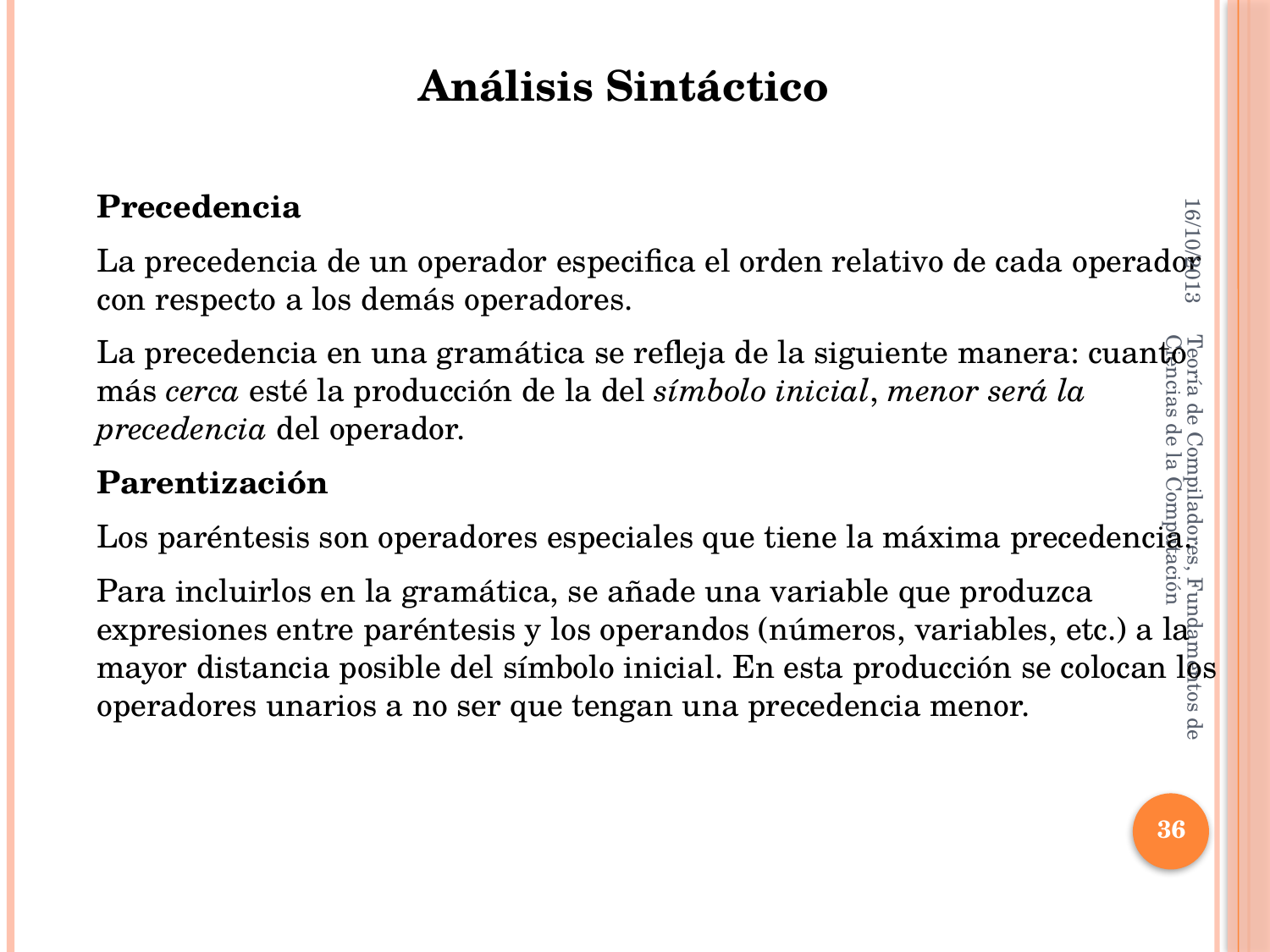

Análisis Sintáctico
16/10/2013
Precedencia
La precedencia de un operador especifica el orden relativo de cada operador con respecto a los demás operadores.
La precedencia en una gramática se refleja de la siguiente manera: cuanto más cerca esté la producción de la del símbolo inicial, menor será la precedencia del operador.
Parentización
Los paréntesis son operadores especiales que tiene la máxima precedencia.
Para incluirlos en la gramática, se añade una variable que produzca expresiones entre paréntesis y los operandos (números, variables, etc.) a la mayor distancia posible del símbolo inicial. En esta producción se colocan los operadores unarios a no ser que tengan una precedencia menor.
Teoría de Compiladores, Fundamentos de Ciencias de la Computación
36